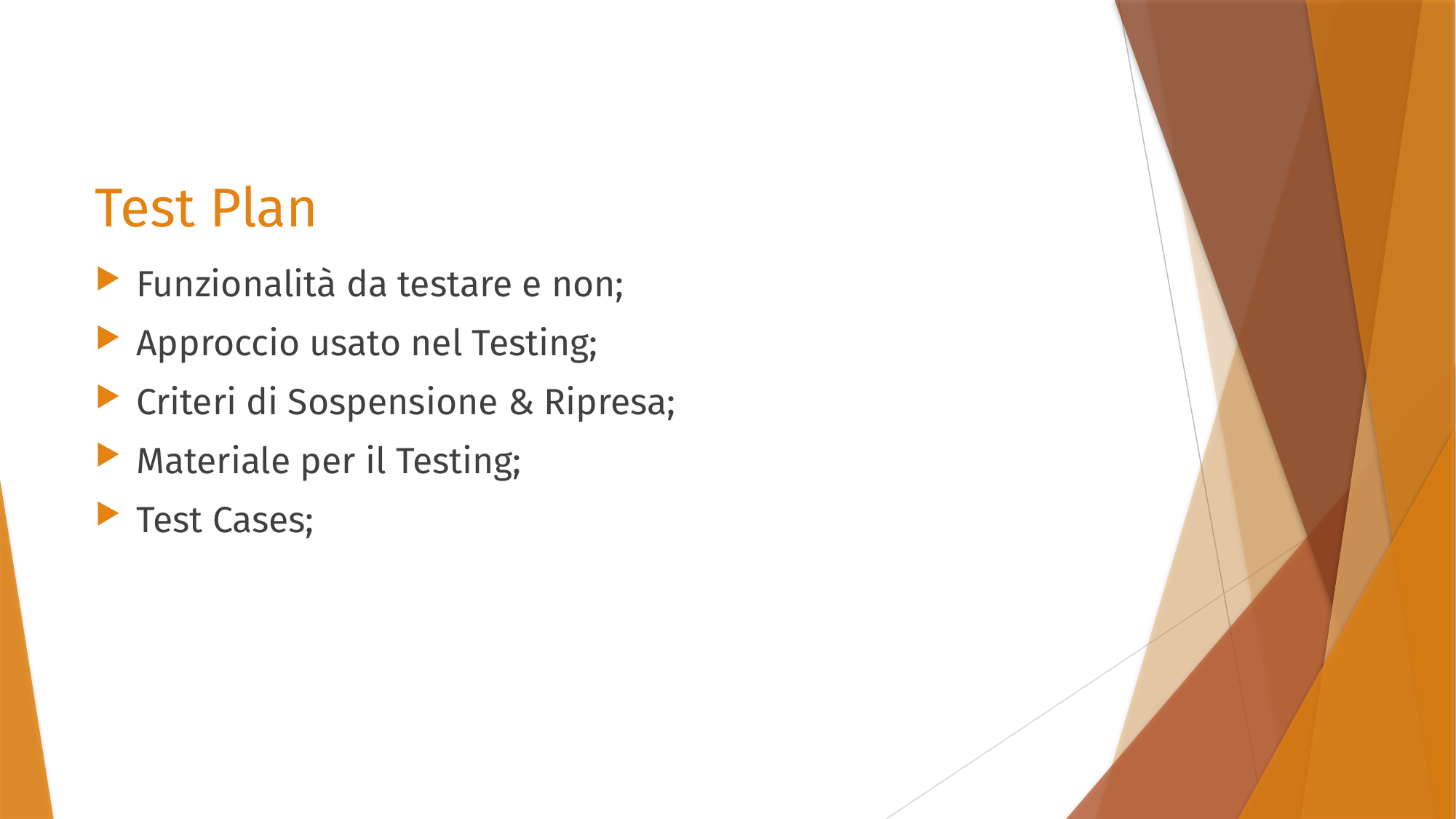

# Test Plan
Funzionalità da testare e non;
Approccio usato nel Testing;
Criteri di Sospensione & Ripresa;
Materiale per il Testing;
Test Cases;